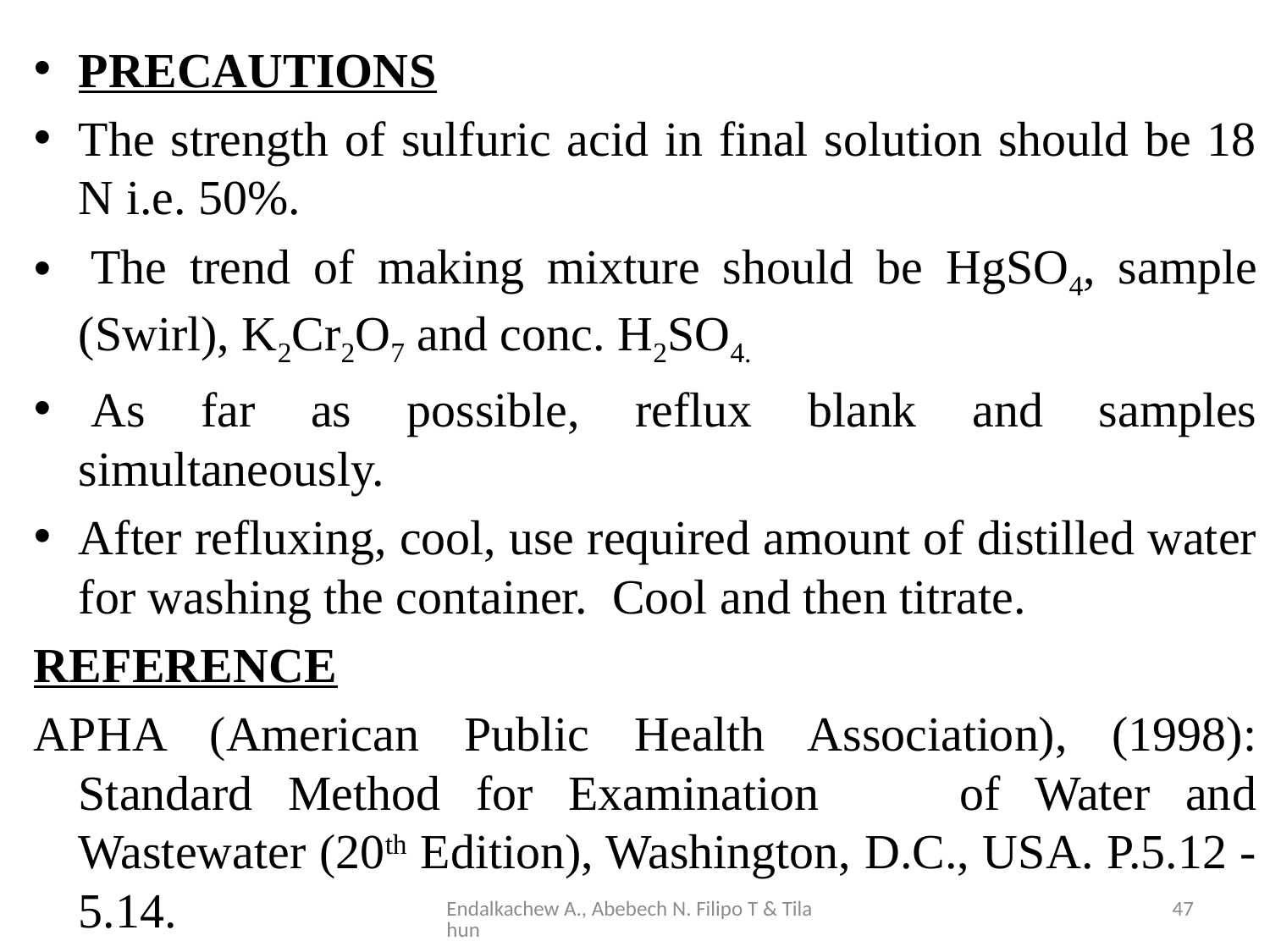

PRECAUTIONS
The strength of sulfuric acid in final solution should be 18 N i.e. 50%.
 The trend of making mixture should be HgSO4, sample (Swirl), K2Cr2O7 and conc. H2SO4.
 As far as possible, reflux blank and samples simultaneously.
After refluxing, cool, use required amount of distilled water for washing the container.  Cool and then titrate.
REFERENCE
APHA (American Public Health Association), (1998): Standard Method for Examination    of Water and Wastewater (20th Edition), Washington, D.C., USA. P.5.12 -5.14.

Endalkachew A., Abebech N. Filipo T & Tilahun
47